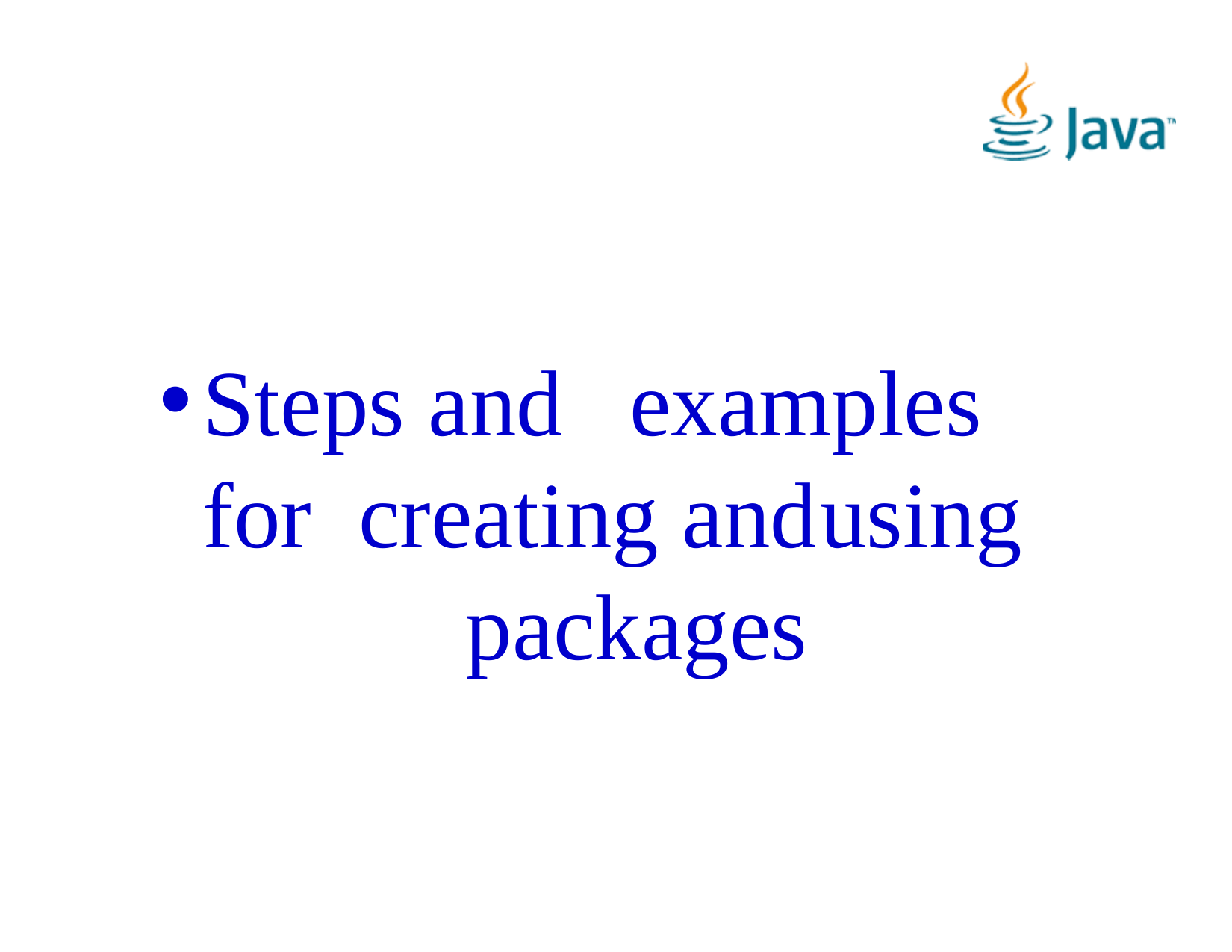

Steps and	examples for  creating and	using
packages